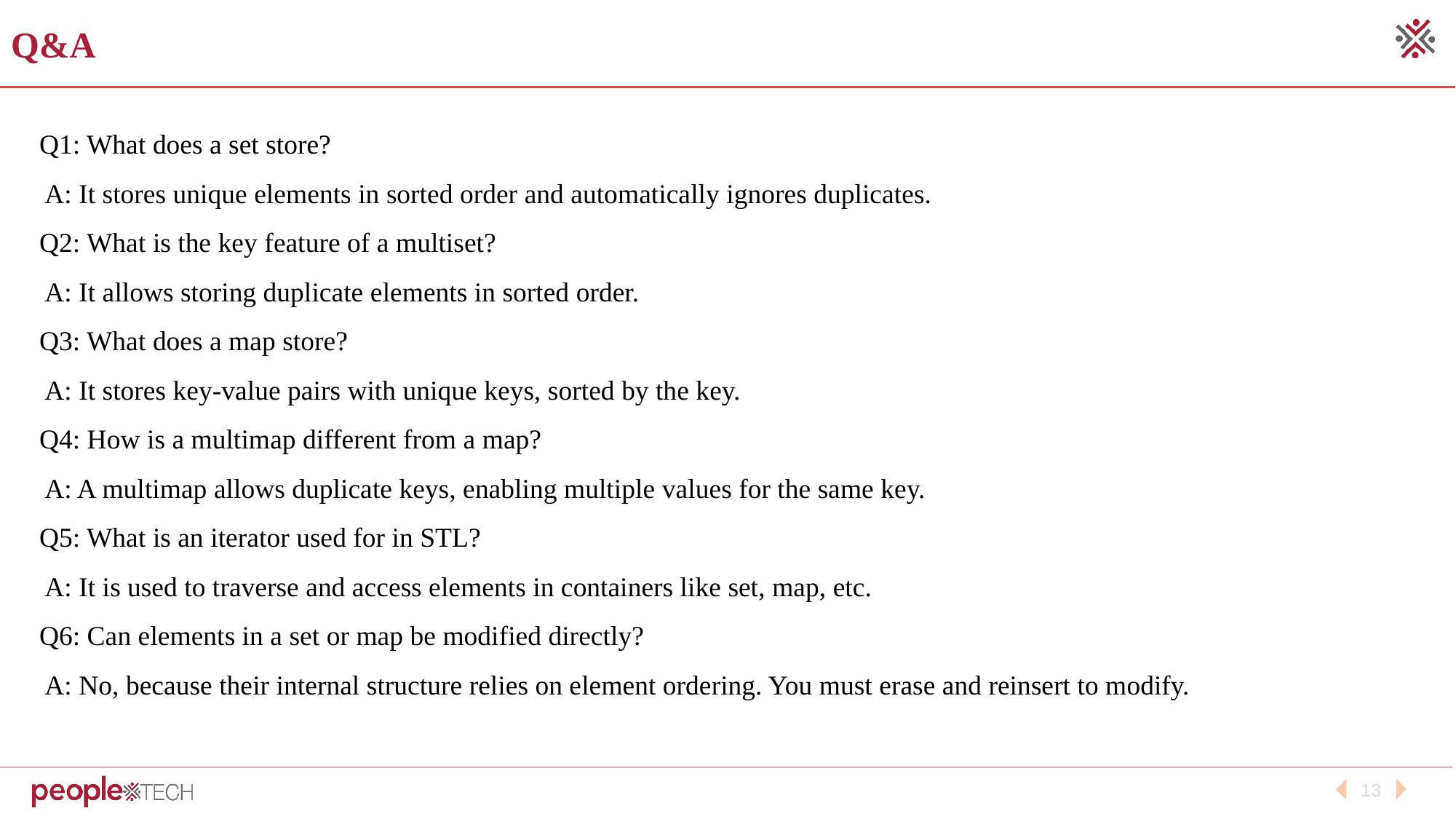

Q&A
Q1: What does a set store?
 A: It stores unique elements in sorted order and automatically ignores duplicates.
Q2: What is the key feature of a multiset?
 A: It allows storing duplicate elements in sorted order.
Q3: What does a map store?
 A: It stores key-value pairs with unique keys, sorted by the key.
Q4: How is a multimap different from a map?
 A: A multimap allows duplicate keys, enabling multiple values for the same key.
Q5: What is an iterator used for in STL?
 A: It is used to traverse and access elements in containers like set, map, etc.
Q6: Can elements in a set or map be modified directly?
 A: No, because their internal structure relies on element ordering. You must erase and reinsert to modify.